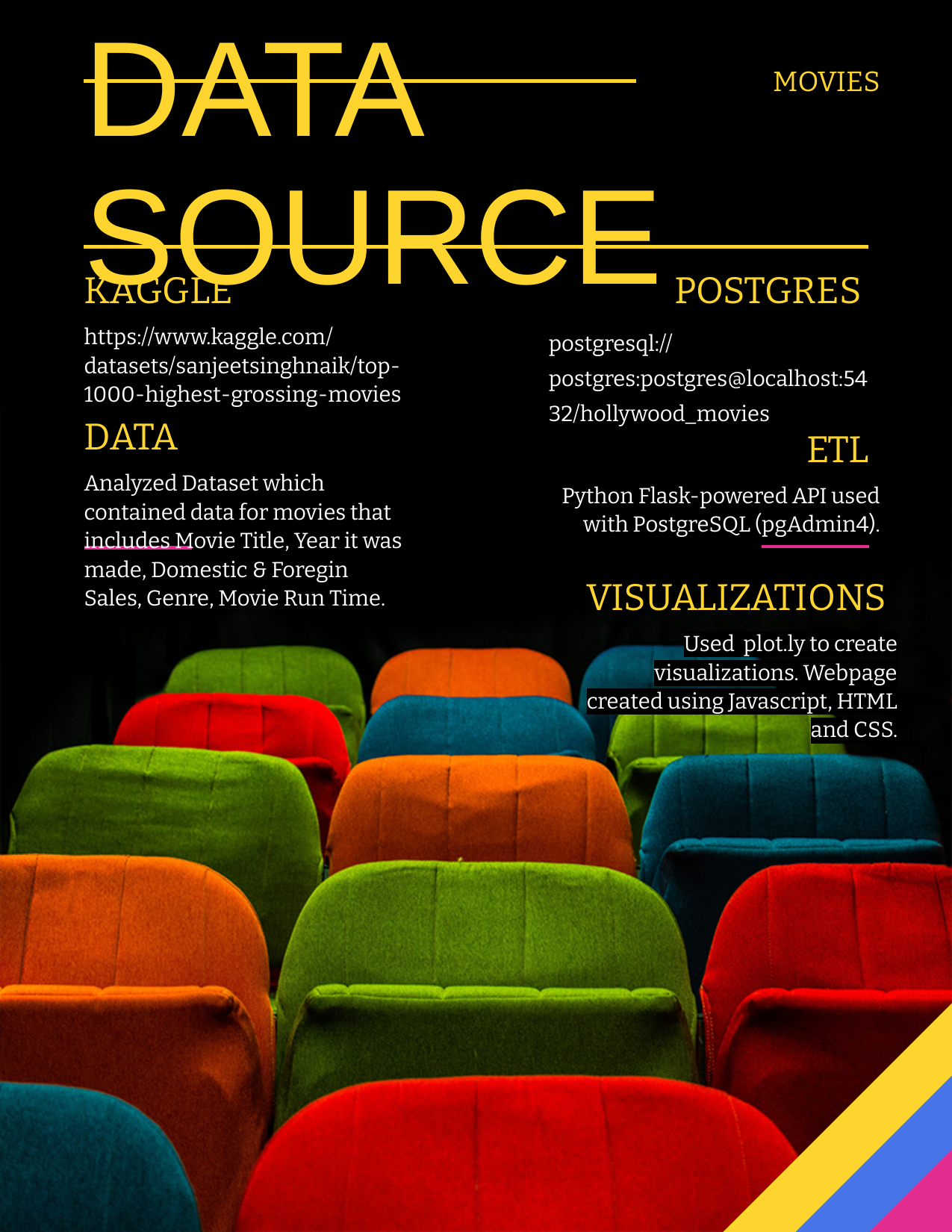

MOVIES
# DATA SOURCE
KAGGLE
POSTGRES
postgresql://postgres:postgres@localhost:5432/hollywood_movies

https://www.kaggle.com/datasets/sanjeetsinghnaik/top-1000-highest-grossing-movies
DATA
ETL
Analyzed Dataset which contained data for movies that includes Movie Title, Year it was made, Domestic & Foregin Sales, Genre, Movie Run Time.
Python Flask-powered API used with PostgreSQL (pgAdmin4).
VISUALIZATIONS
Used  plot.ly to create visualizations. Webpage created using Javascript, HTML and CSS.